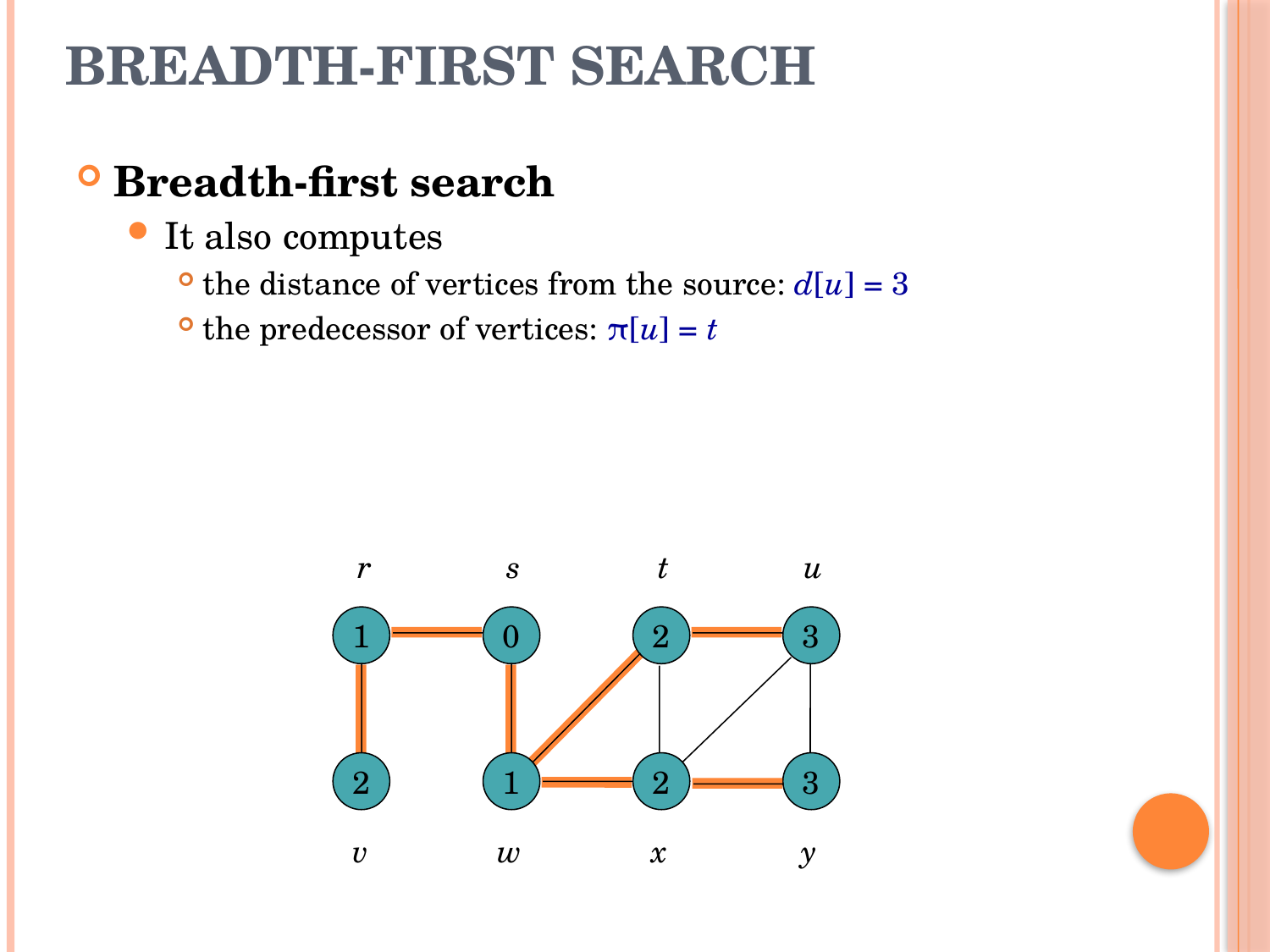

# Breadth-first search
Breadth-first search
It also computes
the distance of vertices from the source: d[u] = 3
the predecessor of vertices: π[u] = t

r
s
t
u
1
0
2
3

2
1
2
3

v
w
x
y